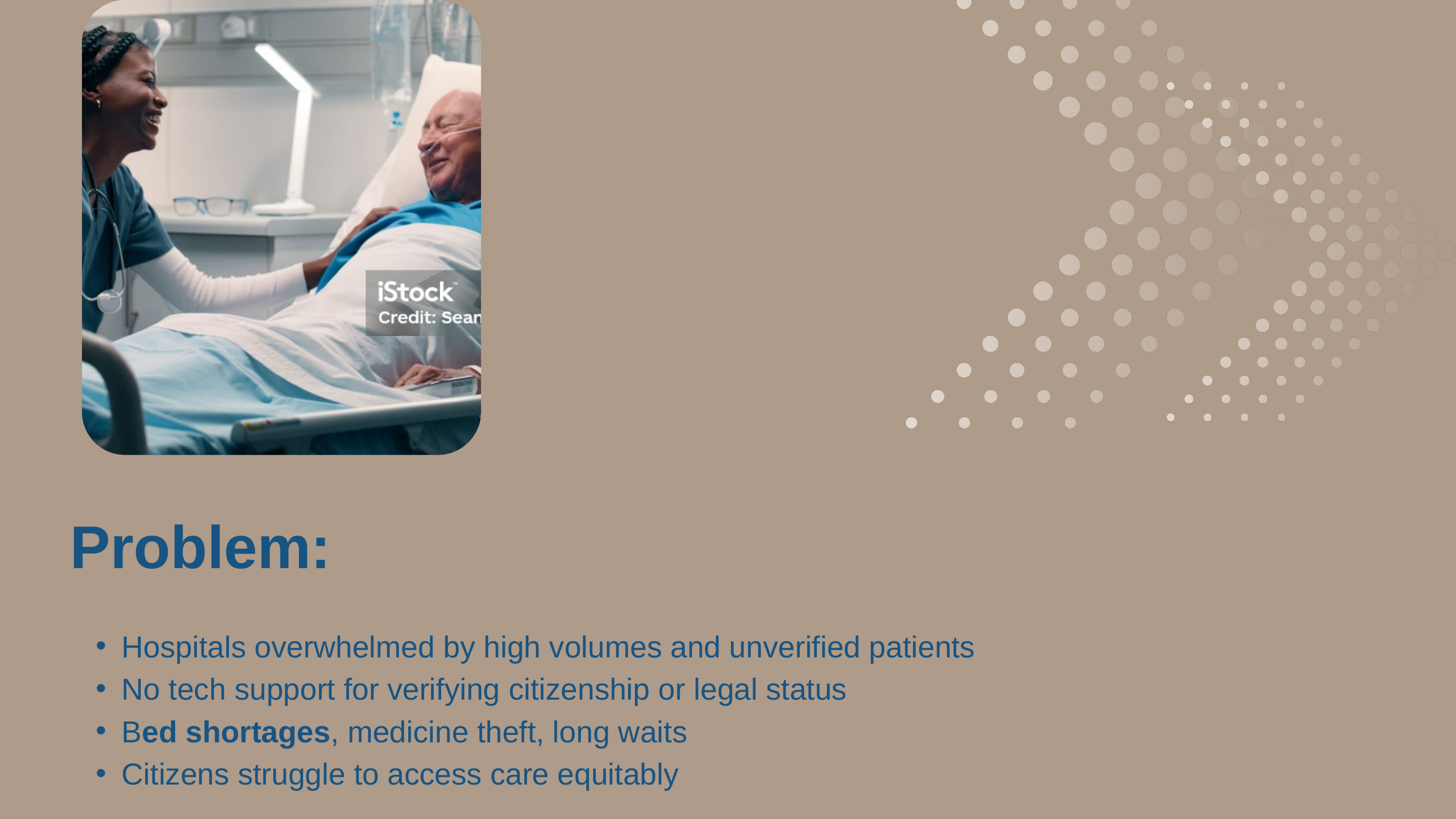

Problem:
Hospitals overwhelmed by high volumes and unverified patients
No tech support for verifying citizenship or legal status
Bed shortages, medicine theft, long waits
Citizens struggle to access care equitably